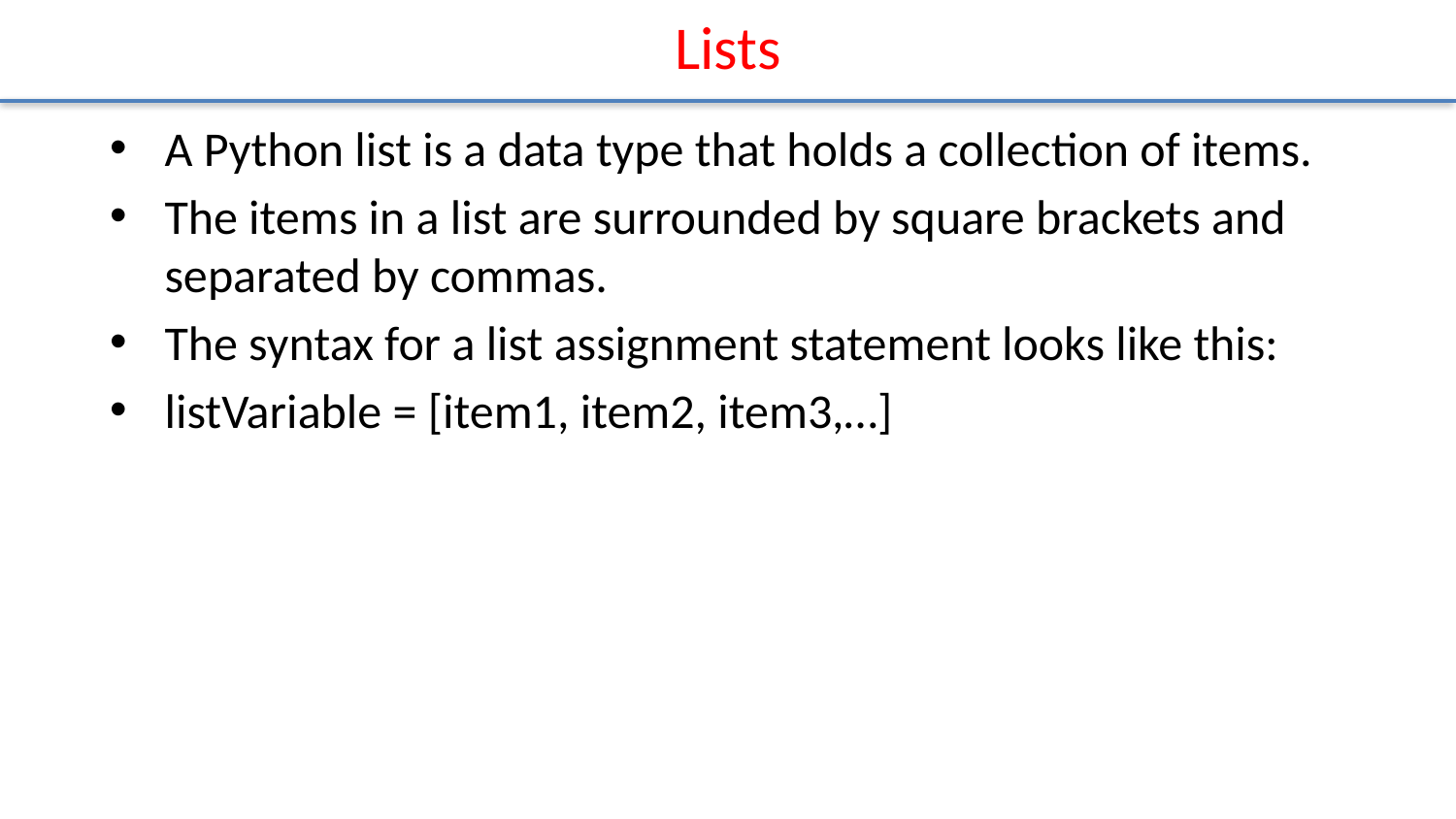

# Lists
A Python list is a data type that holds a collection of items.
The items in a list are surrounded by square brackets and separated by commas.
The syntax for a list assignment statement looks like this:
listVariable = [item1, item2, item3,…]